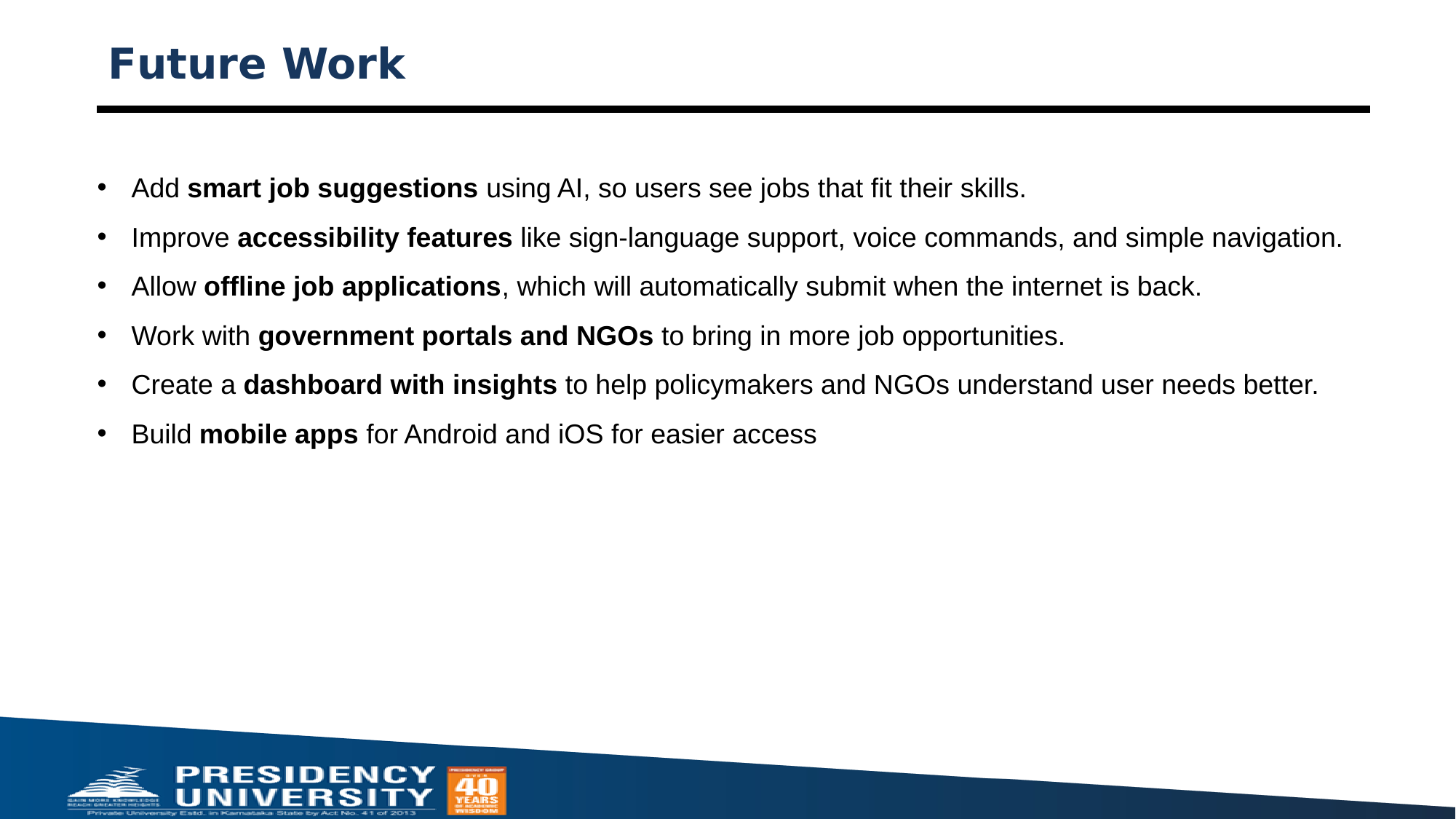

# Future Work
Add smart job suggestions using AI, so users see jobs that fit their skills.
Improve accessibility features like sign-language support, voice commands, and simple navigation.
Allow offline job applications, which will automatically submit when the internet is back.
Work with government portals and NGOs to bring in more job opportunities.
Create a dashboard with insights to help policymakers and NGOs understand user needs better.
Build mobile apps for Android and iOS for easier access